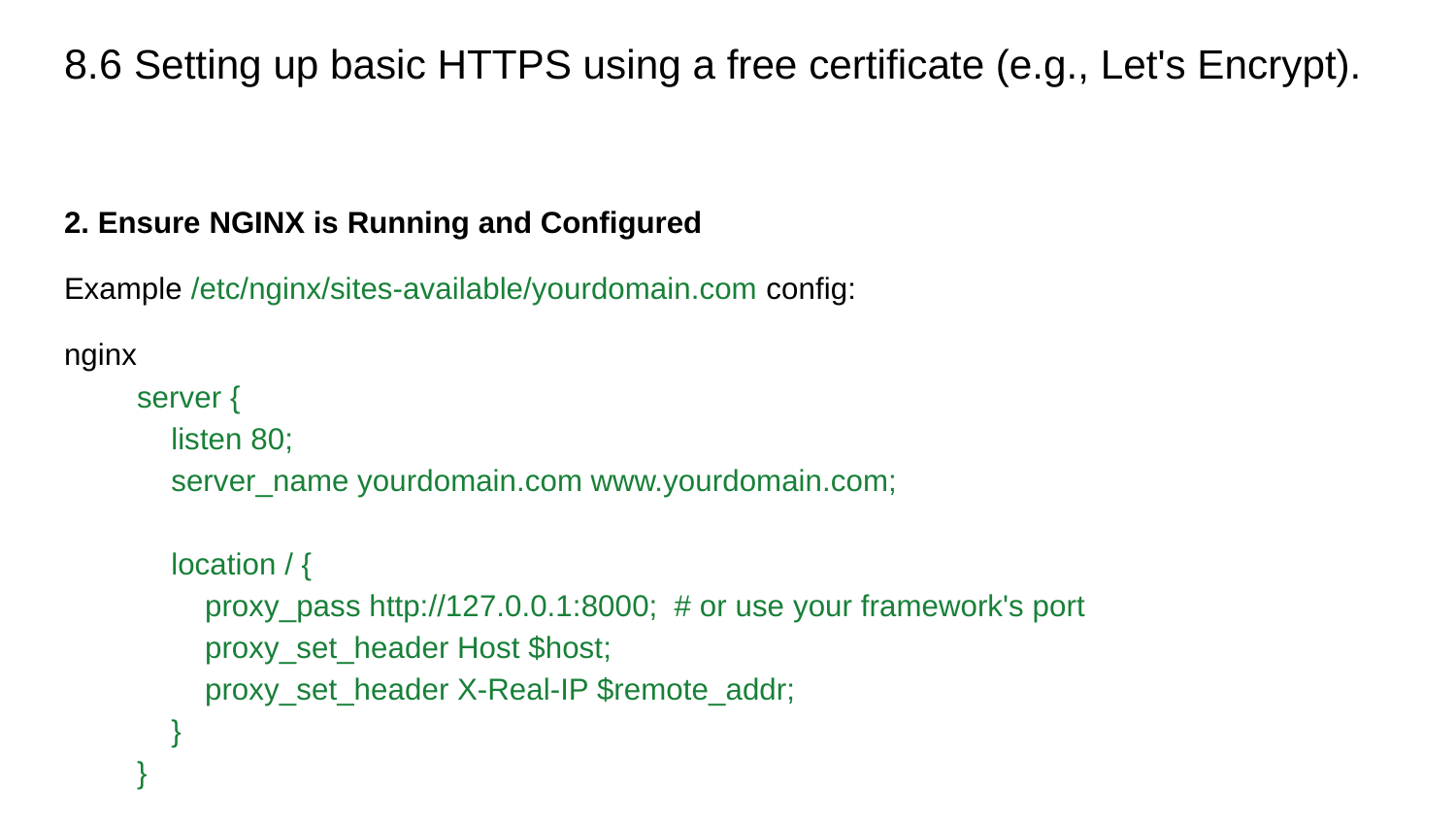

# 8.6 Setting up basic HTTPS using a free certificate (e.g., Let's Encrypt).

2. Ensure NGINX is Running and Configured
Example /etc/nginx/sites-available/yourdomain.com config:
nginx
server {
    listen 80;
    server_name yourdomain.com www.yourdomain.com;

    location / {
        proxy_pass http://127.0.0.1:8000;  # or use your framework's port
        proxy_set_header Host $host;
        proxy_set_header X-Real-IP $remote_addr;
    }
}